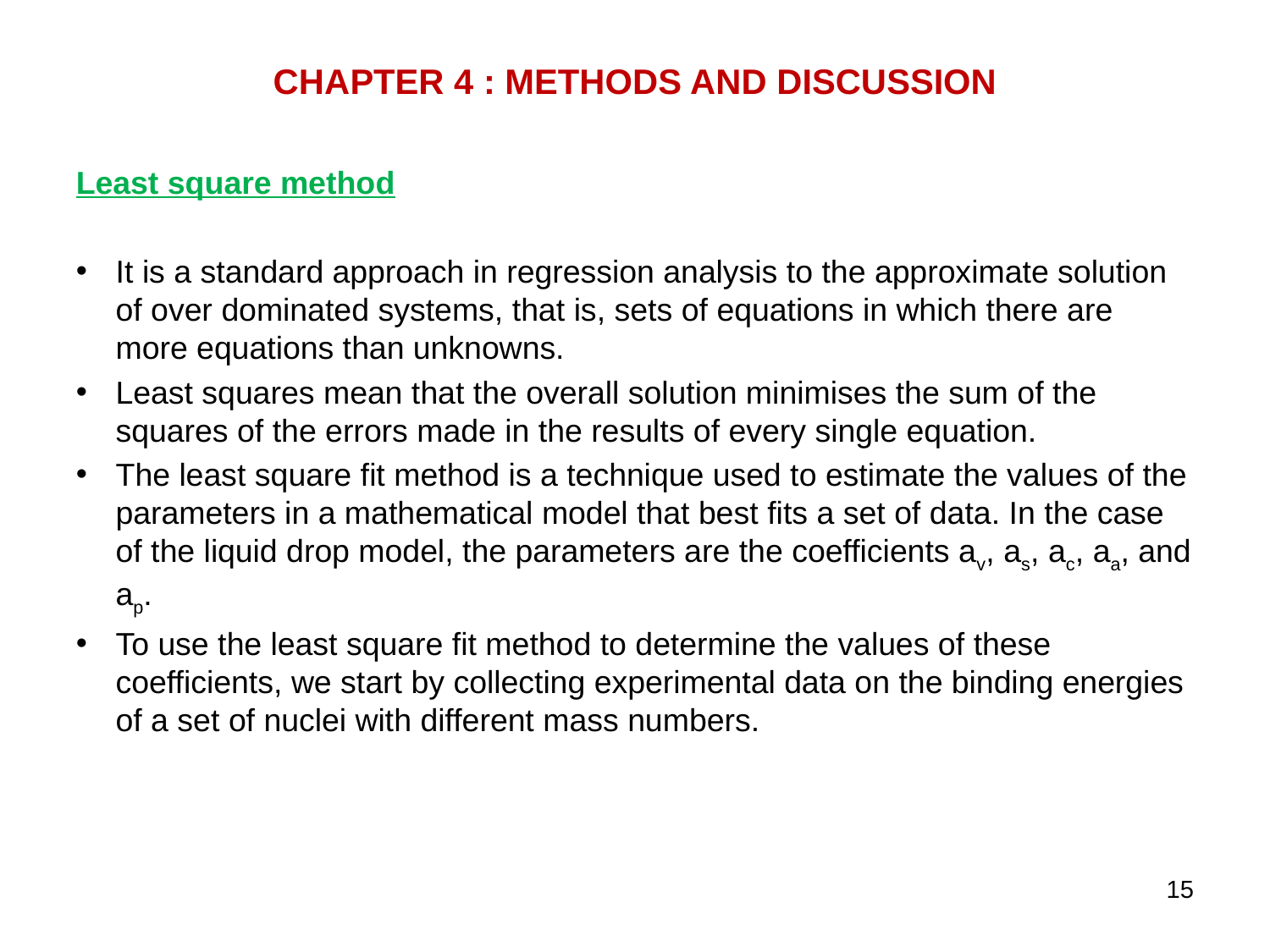

CHAPTER 4 : METHODS AND DISCUSSION
Least square method

It is a standard approach in regression analysis to the approximate solution of over dominated systems, that is, sets of equations in which there are more equations than unknowns.
Least squares mean that the overall solution minimises the sum of the squares of the errors made in the results of every single equation.
The least square fit method is a technique used to estimate the values of the parameters in a mathematical model that best fits a set of data. In the case of the liquid drop model, the parameters are the coefficients av, as, ac, aa, and ap.
To use the least square fit method to determine the values of these coefficients, we start by collecting experimental data on the binding energies of a set of nuclei with different mass numbers.
15